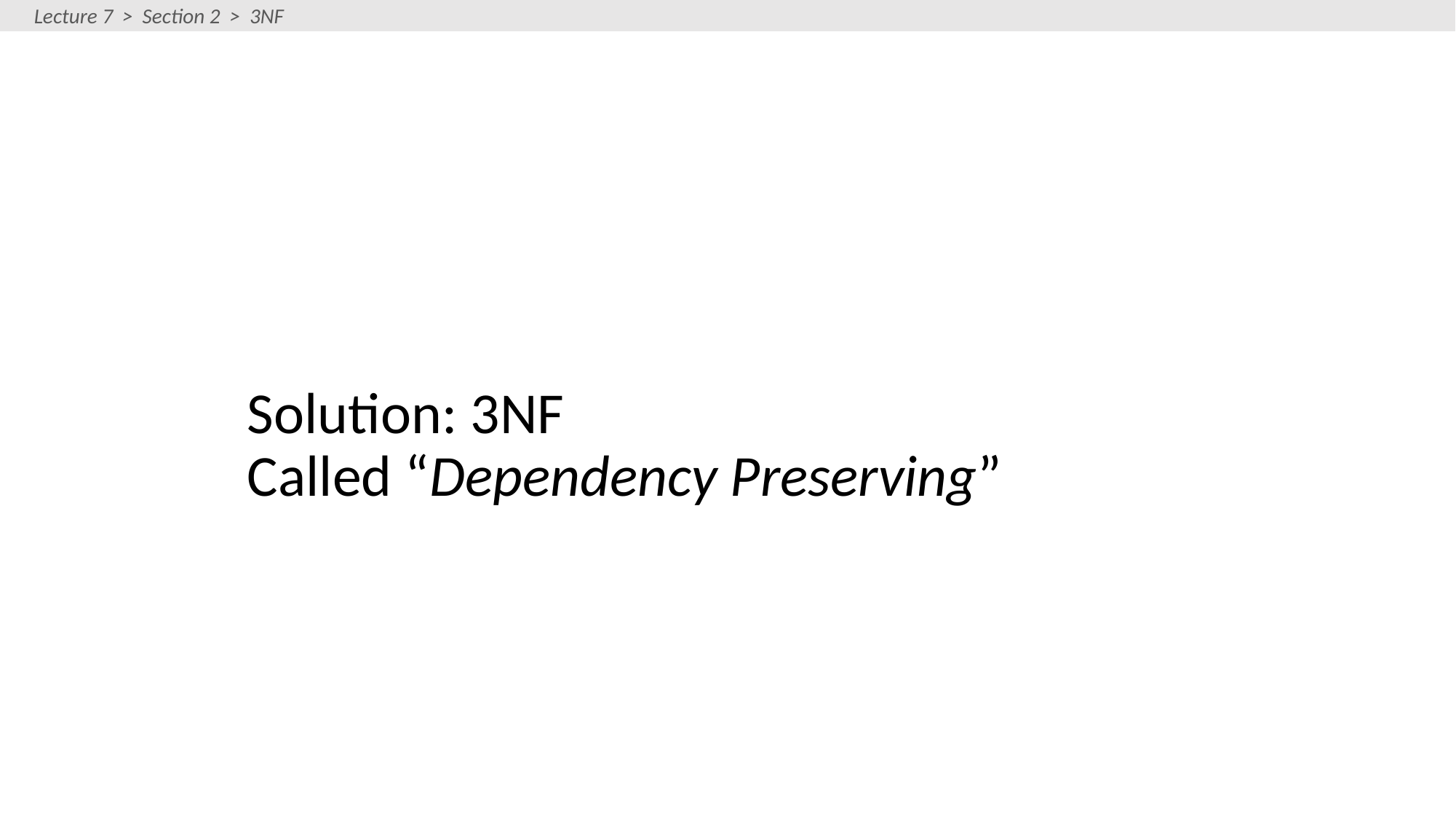

Lecture 7  >  Section 2  >  3NF
# Solution: 3NF Called “Dependency Preserving”